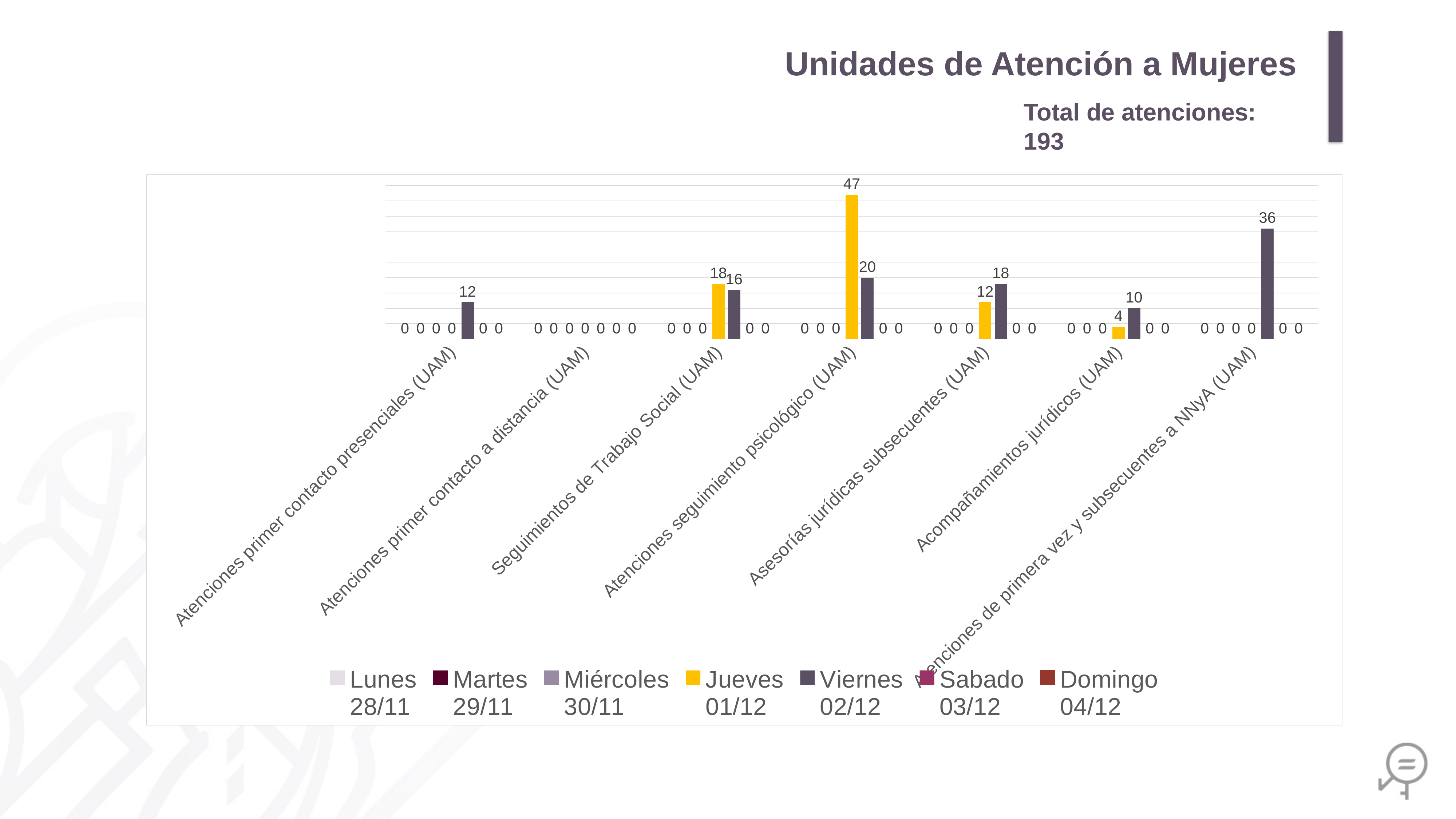

Unidades de Atención a Mujeres
Total de atenciones: 193

### Chart

| Category | Lunes
28/11 | Martes
29/11 | Miércoles
30/11 | Jueves
01/12 | Viernes
02/12 | Sabado
03/12 | Domingo
04/12 |
|---|---|---|---|---|---|---|---|
| Atenciones primer contacto presenciales (UAM) | 0.0 | 0.0 | 0.0 | 0.0 | 12.0 | 0.0 | 0.0 |
| Atenciones primer contacto a distancia (UAM) | 0.0 | 0.0 | 0.0 | 0.0 | 0.0 | 0.0 | 0.0 |
| Seguimientos de Trabajo Social (UAM) | 0.0 | 0.0 | 0.0 | 18.0 | 16.0 | 0.0 | 0.0 |
| Atenciones seguimiento psicológico (UAM) | 0.0 | 0.0 | 0.0 | 47.0 | 20.0 | 0.0 | 0.0 |
| Asesorías jurídicas subsecuentes (UAM) | 0.0 | 0.0 | 0.0 | 12.0 | 18.0 | 0.0 | 0.0 |
| Acompañamientos jurídicos (UAM) | 0.0 | 0.0 | 0.0 | 4.0 | 10.0 | 0.0 | 0.0 |
| Atenciones de primera vez y subsecuentes a NNyA (UAM) | 0.0 | 0.0 | 0.0 | 0.0 | 36.0 | 0.0 | 0.0 |